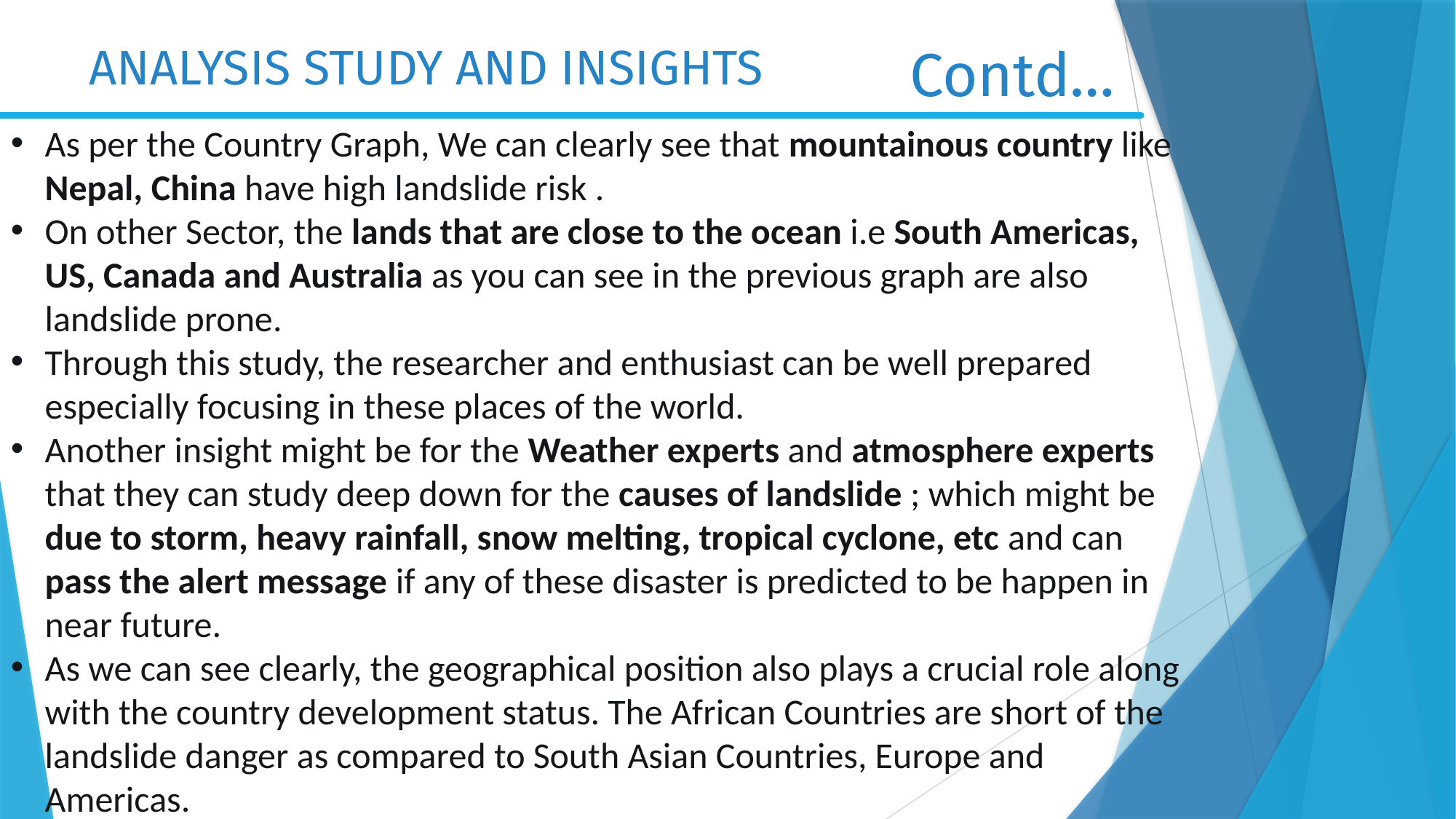

ANALYSIS STUDY AND INSIGHTS
Contd…
As per the Country Graph, We can clearly see that mountainous country like Nepal, China have high landslide risk .
On other Sector, the lands that are close to the ocean i.e South Americas, US, Canada and Australia as you can see in the previous graph are also landslide prone.
Through this study, the researcher and enthusiast can be well prepared especially focusing in these places of the world.
Another insight might be for the Weather experts and atmosphere experts that they can study deep down for the causes of landslide ; which might be due to storm, heavy rainfall, snow melting, tropical cyclone, etc and can pass the alert message if any of these disaster is predicted to be happen in near future.
As we can see clearly, the geographical position also plays a crucial role along with the country development status. The African Countries are short of the landslide danger as compared to South Asian Countries, Europe and    Americas.